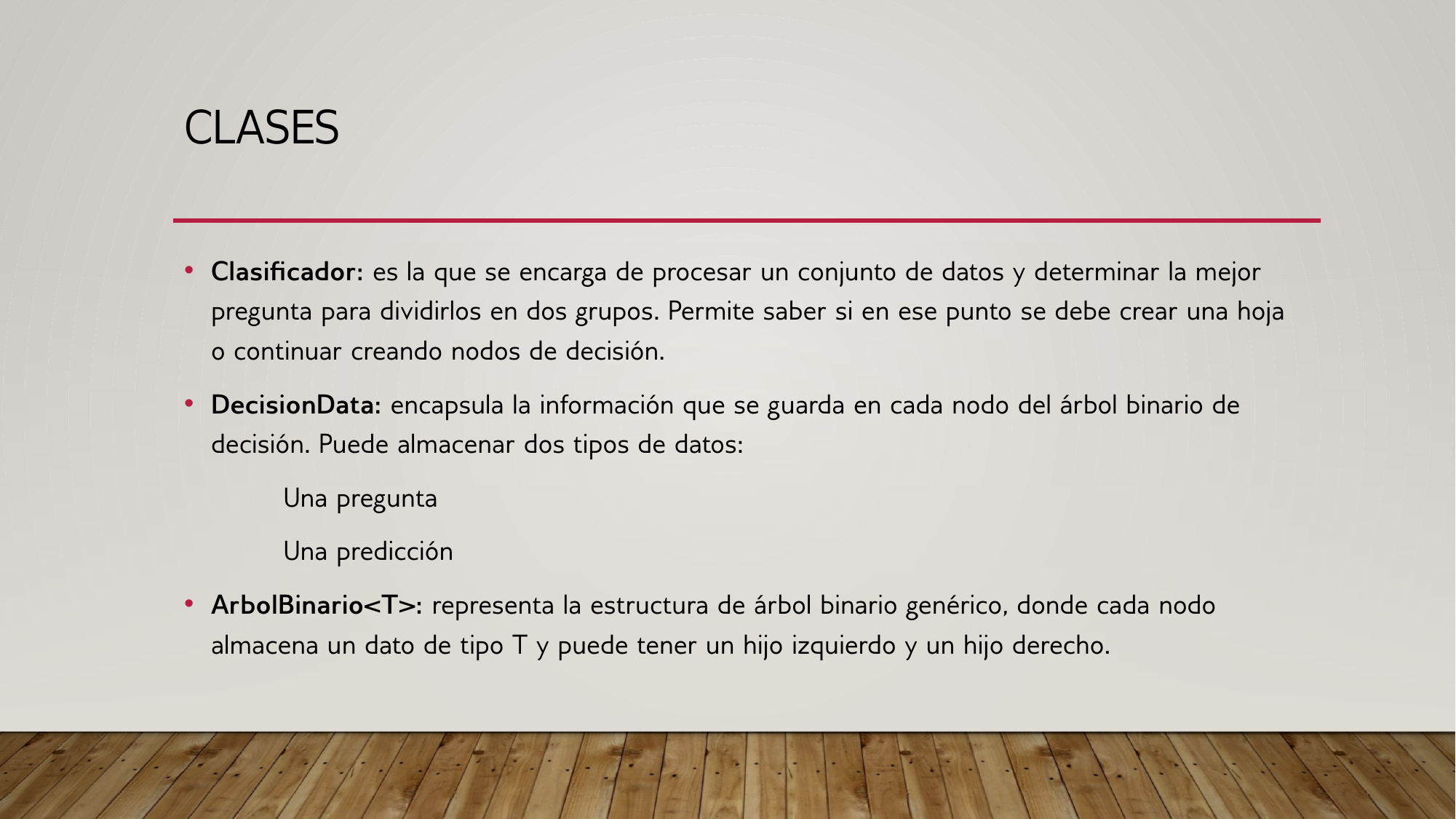

# Clases
Clasificador: es la que se encarga de procesar un conjunto de datos y determinar la mejor pregunta para dividirlos en dos grupos. Permite saber si en ese punto se debe crear una hoja o continuar creando nodos de decisión.
DecisionData: encapsula la información que se guarda en cada nodo del árbol binario de decisión. Puede almacenar dos tipos de datos:
	Una pregunta
	Una predicción
ArbolBinario<T>: representa la estructura de árbol binario genérico, donde cada nodo almacena un dato de tipo T y puede tener un hijo izquierdo y un hijo derecho.